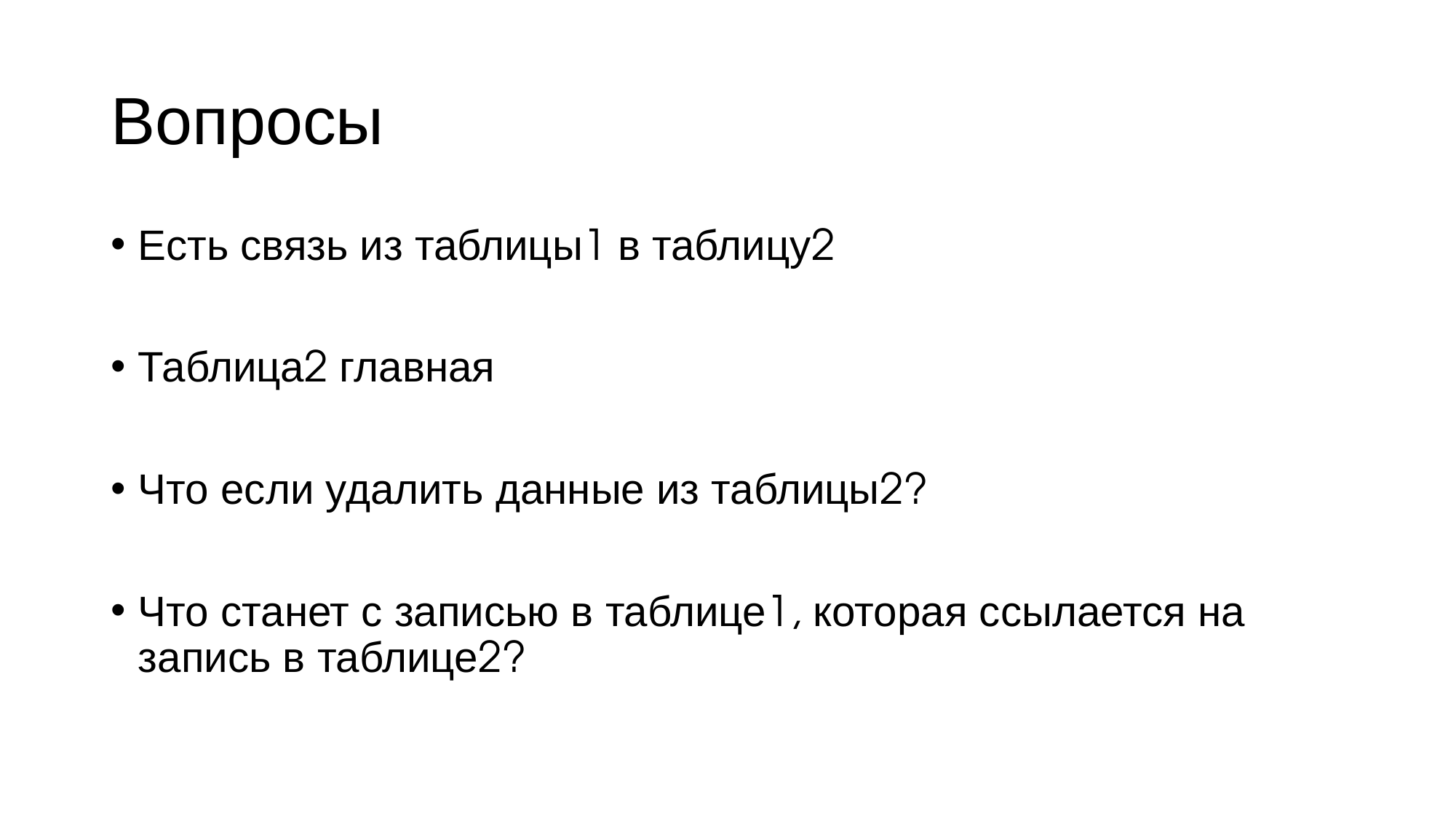

# Вопросы
Есть связь из таблицы1 в таблицу2

Таблица2 главная

Что если удалить данные из таблицы2?

Что станет с записью в таблице1, которая ссылается на запись в таблице2?